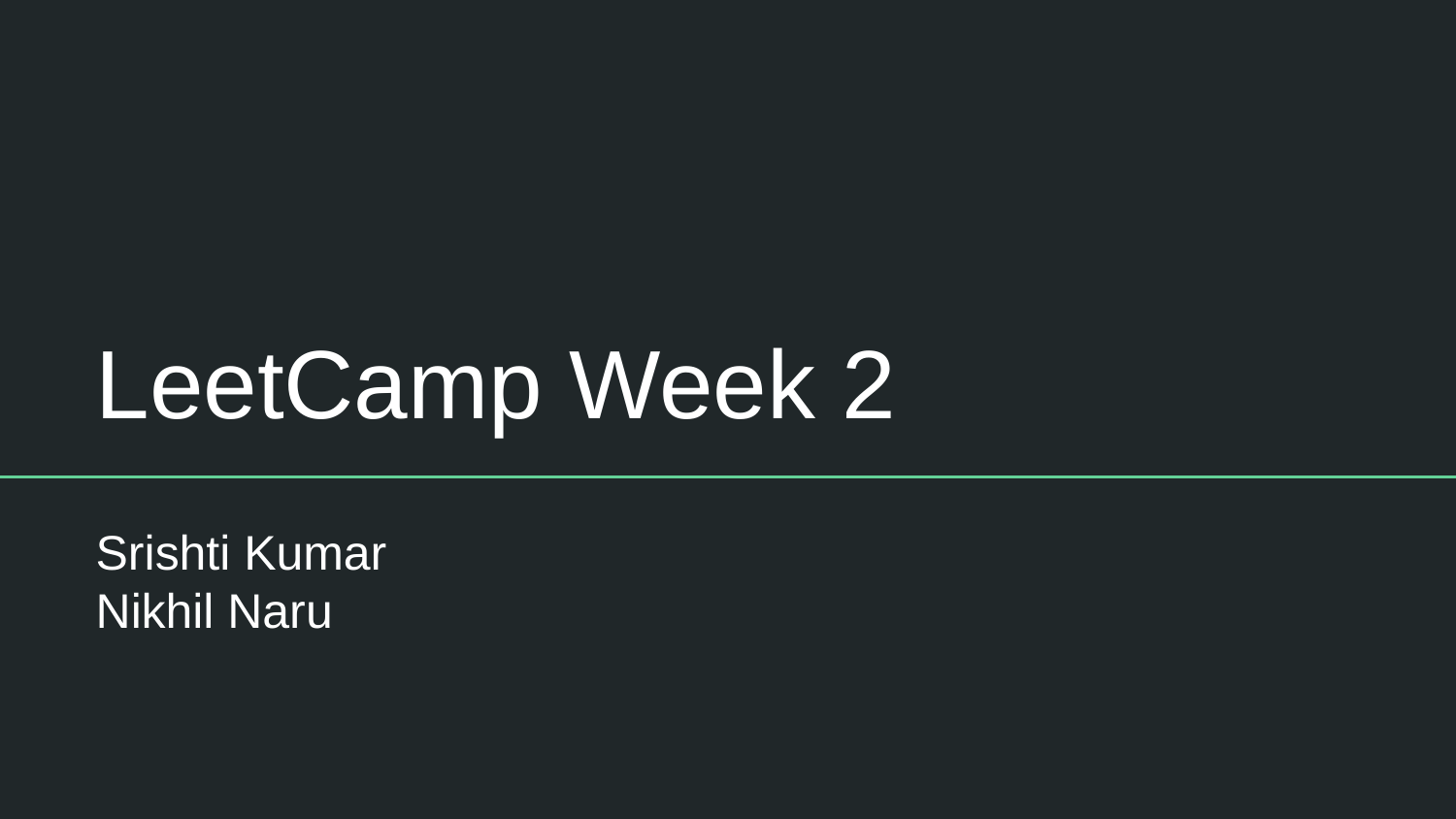

# LeetCamp Week 2
Srishti Kumar
Nikhil Naru